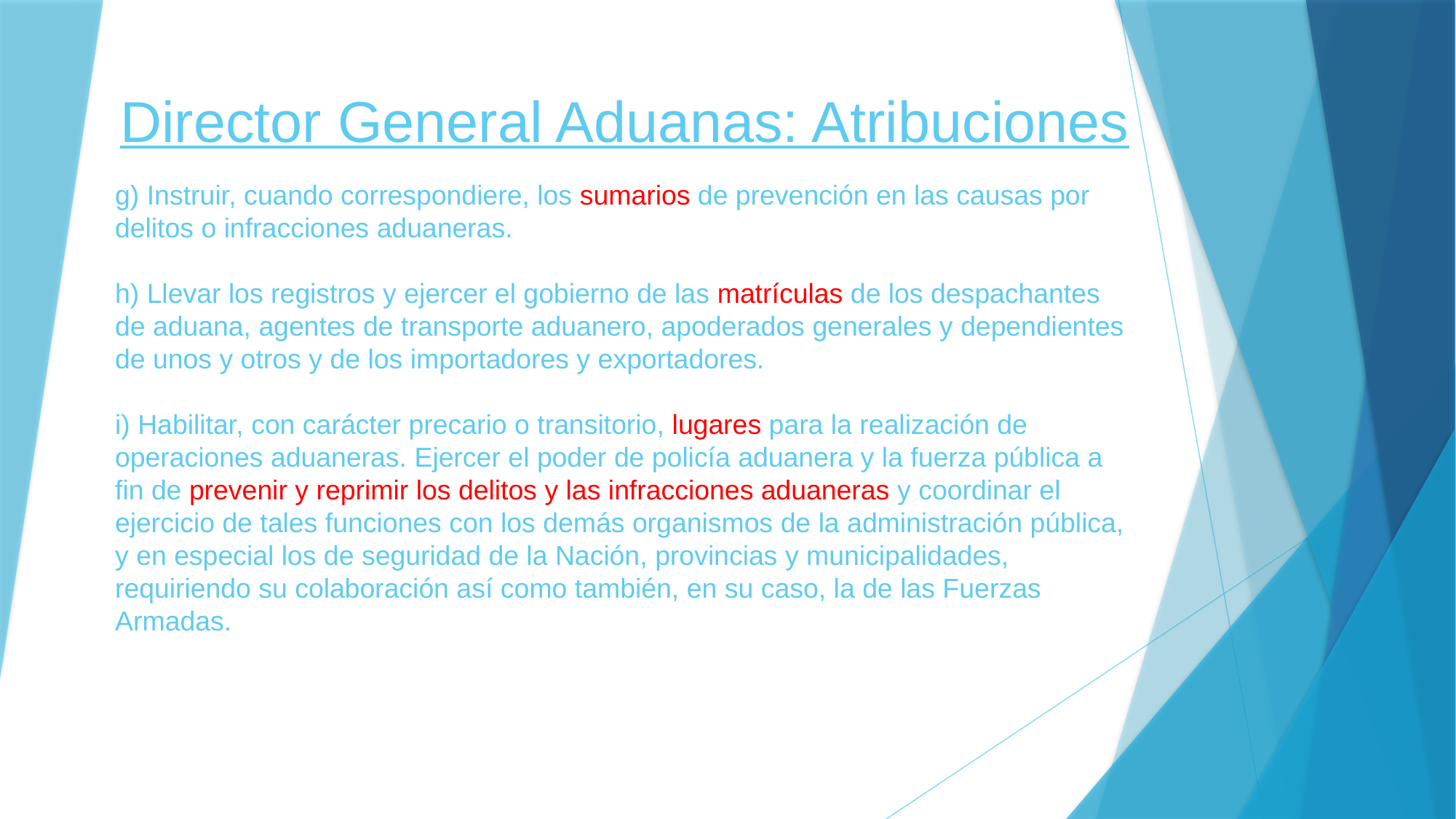

# Director General Aduanas: Atribuciones
g) Instruir, cuando correspondiere, los sumarios de prevención en las causas por delitos o infracciones aduaneras.

h) Llevar los registros y ejercer el gobierno de las matrículas de los despachantes de aduana, agentes de transporte aduanero, apoderados generales y dependientes de unos y otros y de los importadores y exportadores.

i) Habilitar, con carácter precario o transitorio, lugares para la realización de operaciones aduaneras. Ejercer el poder de policía aduanera y la fuerza pública a fin de prevenir y reprimir los delitos y las infracciones aduaneras y coordinar el ejercicio de tales funciones con los demás organismos de la administración pública, y en especial los de seguridad de la Nación, provincias y municipalidades, requiriendo su colaboración así como también, en su caso, la de las Fuerzas Armadas.